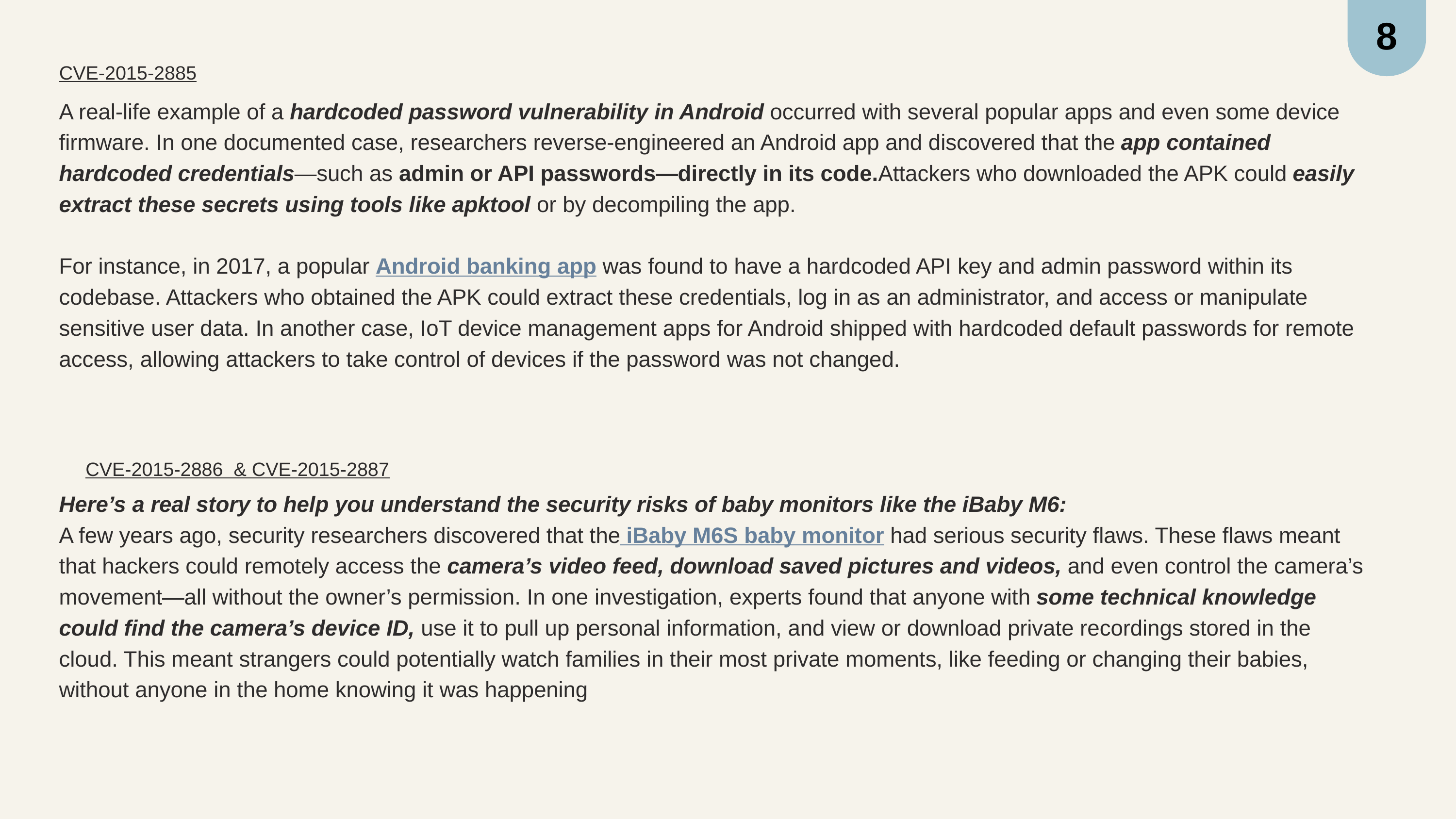

8
CVE-2015-2885
A real-life example of a hardcoded password vulnerability in Android occurred with several popular apps and even some device firmware. In one documented case, researchers reverse-engineered an Android app and discovered that the app contained hardcoded credentials—such as admin or API passwords—directly in its code.Attackers who downloaded the APK could easily extract these secrets using tools like apktool or by decompiling the app.

For instance, in 2017, a popular Android banking app was found to have a hardcoded API key and admin password within its codebase. Attackers who obtained the APK could extract these credentials, log in as an administrator, and access or manipulate sensitive user data. In another case, IoT device management apps for Android shipped with hardcoded default passwords for remote access, allowing attackers to take control of devices if the password was not changed.

CVE-2015-2886  & CVE-2015-2887
Here’s a real story to help you understand the security risks of baby monitors like the iBaby M6:
A few years ago, security researchers discovered that the iBaby M6S baby monitor had serious security flaws. These flaws meant that hackers could remotely access the camera’s video feed, download saved pictures and videos, and even control the camera’s movement—all without the owner’s permission. In one investigation, experts found that anyone with some technical knowledge could find the camera’s device ID, use it to pull up personal information, and view or download private recordings stored in the cloud. This meant strangers could potentially watch families in their most private moments, like feeding or changing their babies, without anyone in the home knowing it was happening